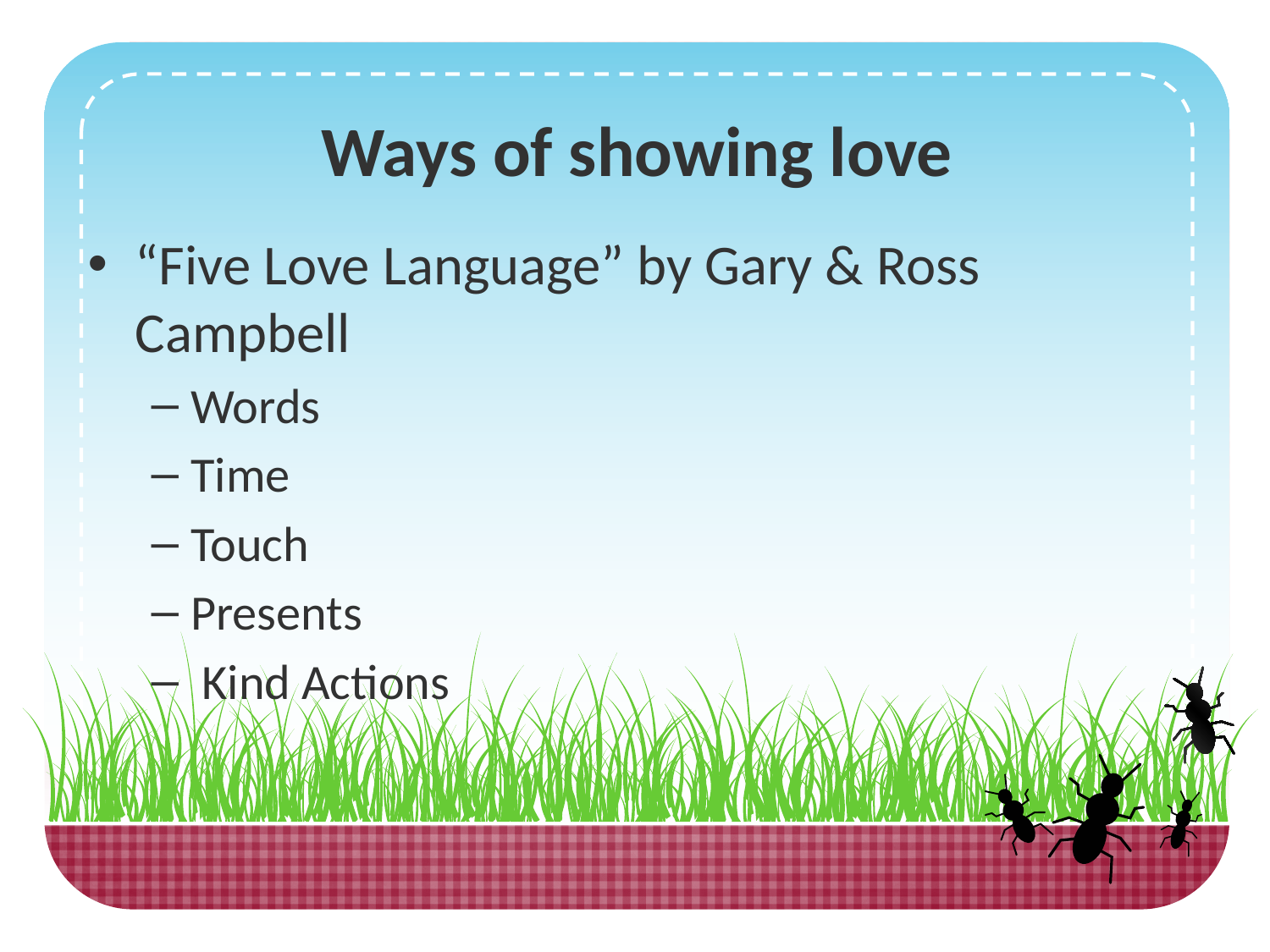

# Ways of showing love
“Five Love Language” by Gary & Ross Campbell
Words
Time
Touch
Presents
 Kind Actions